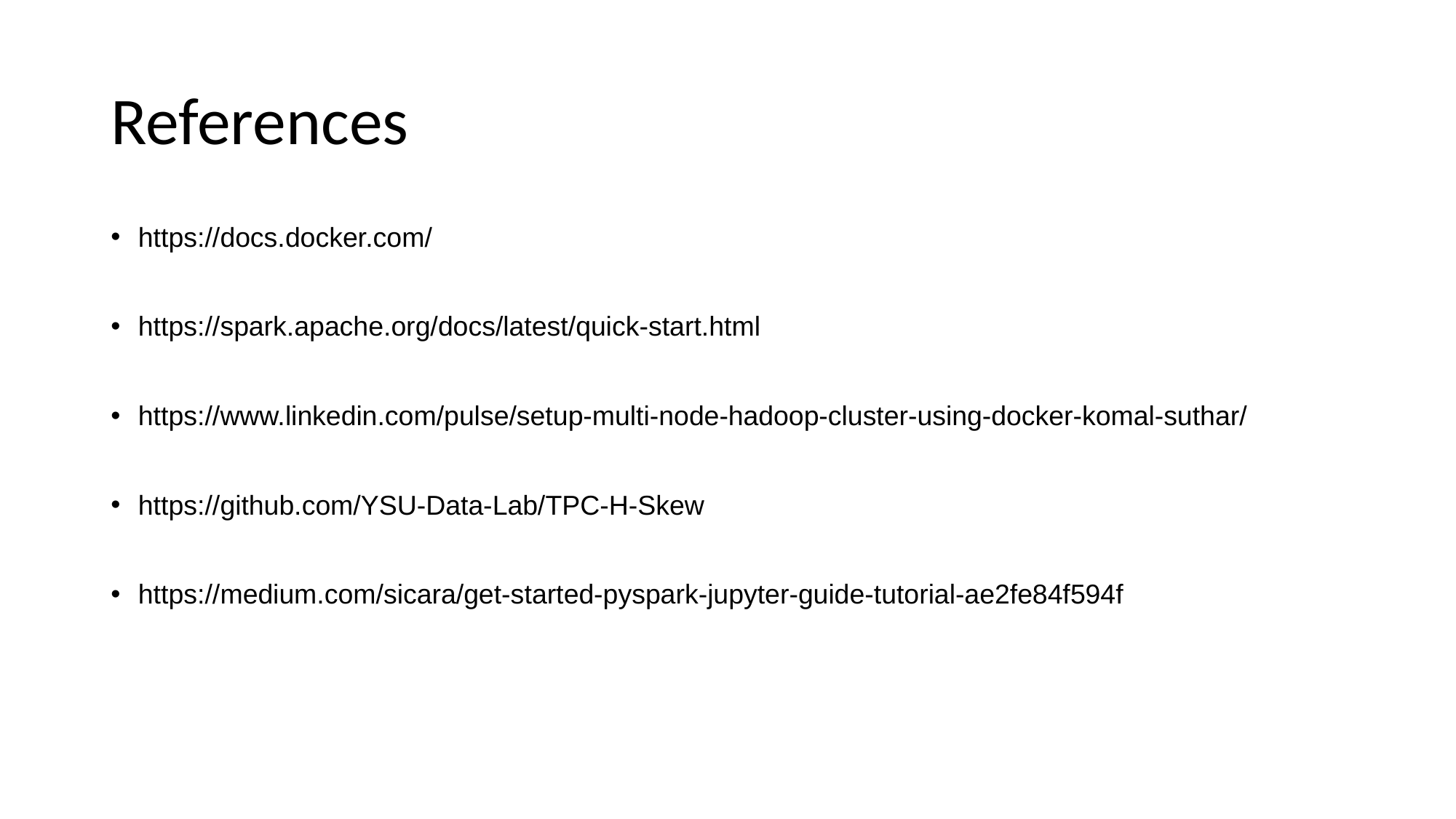

# References
https://docs.docker.com/

https://spark.apache.org/docs/latest/quick-start.html

https://www.linkedin.com/pulse/setup-multi-node-hadoop-cluster-using-docker-komal-suthar/

https://github.com/YSU-Data-Lab/TPC-H-Skew

https://medium.com/sicara/get-started-pyspark-jupyter-guide-tutorial-ae2fe84f594f